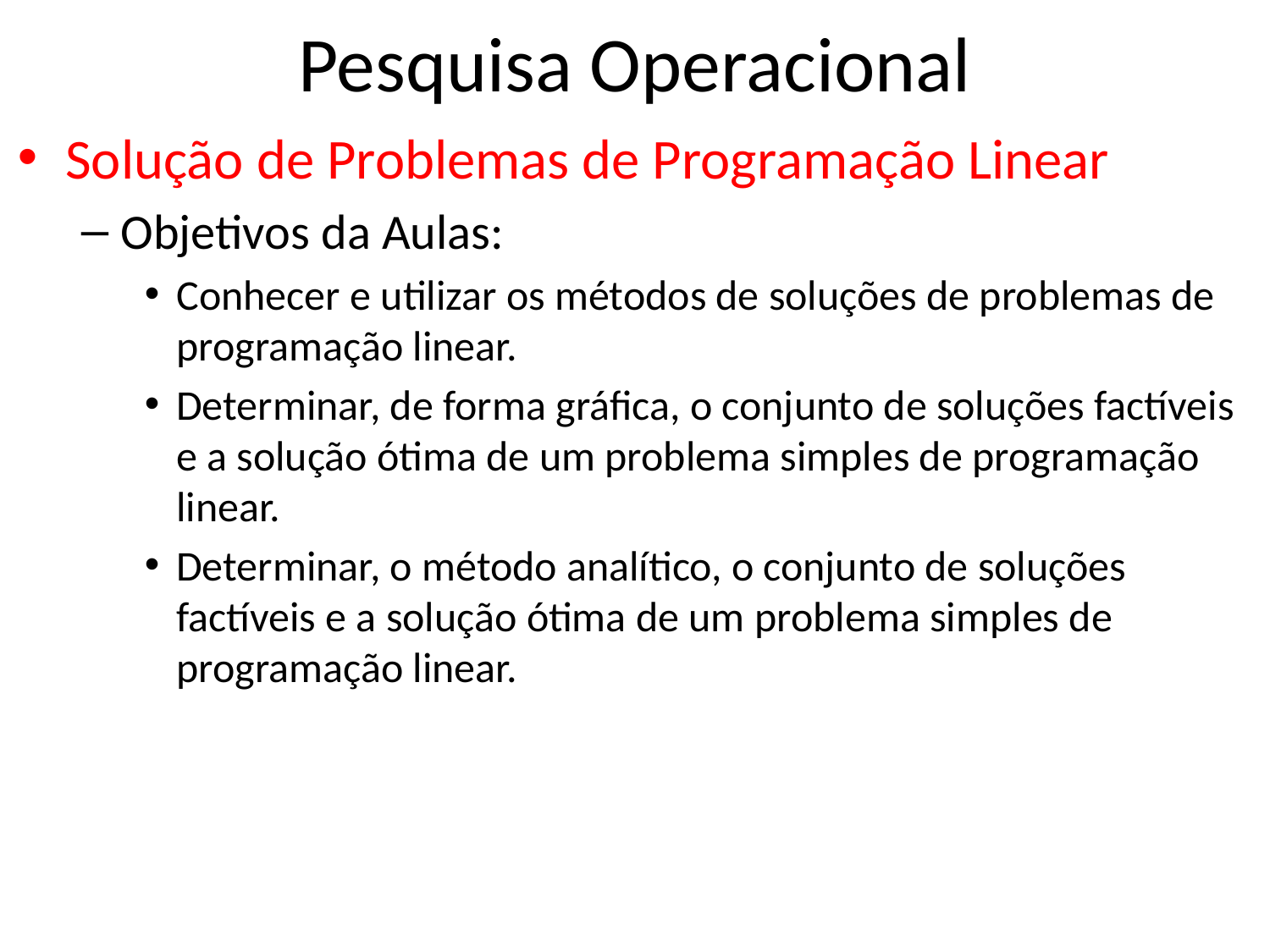

# Pesquisa Operacional
Solução de Problemas de Programação Linear
Objetivos da Aulas:
Conhecer e utilizar os métodos de soluções de problemas de programação linear.
Determinar, de forma gráfica, o conjunto de soluções factíveis e a solução ótima de um problema simples de programação linear.
Determinar, o método analítico, o conjunto de soluções factíveis e a solução ótima de um problema simples de programação linear.